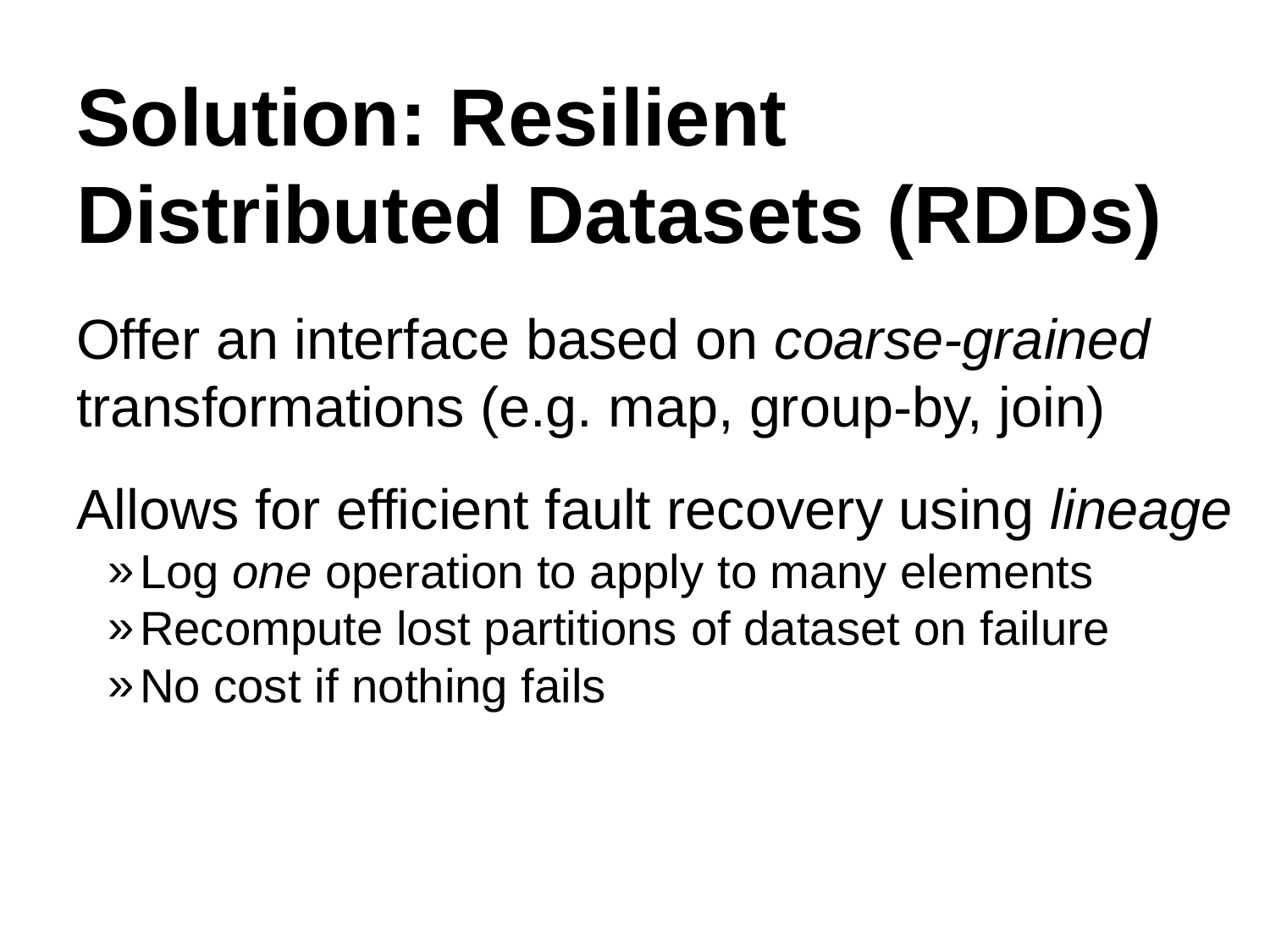

# Solution: Resilient Distributed Datasets (RDDs)
Offer an interface based on coarse-grained transformations (e.g. map, group-by, join)
Allows for efficient fault recovery using lineage
Log one operation to apply to many elements
Recompute lost partitions of dataset on failure
No cost if nothing fails